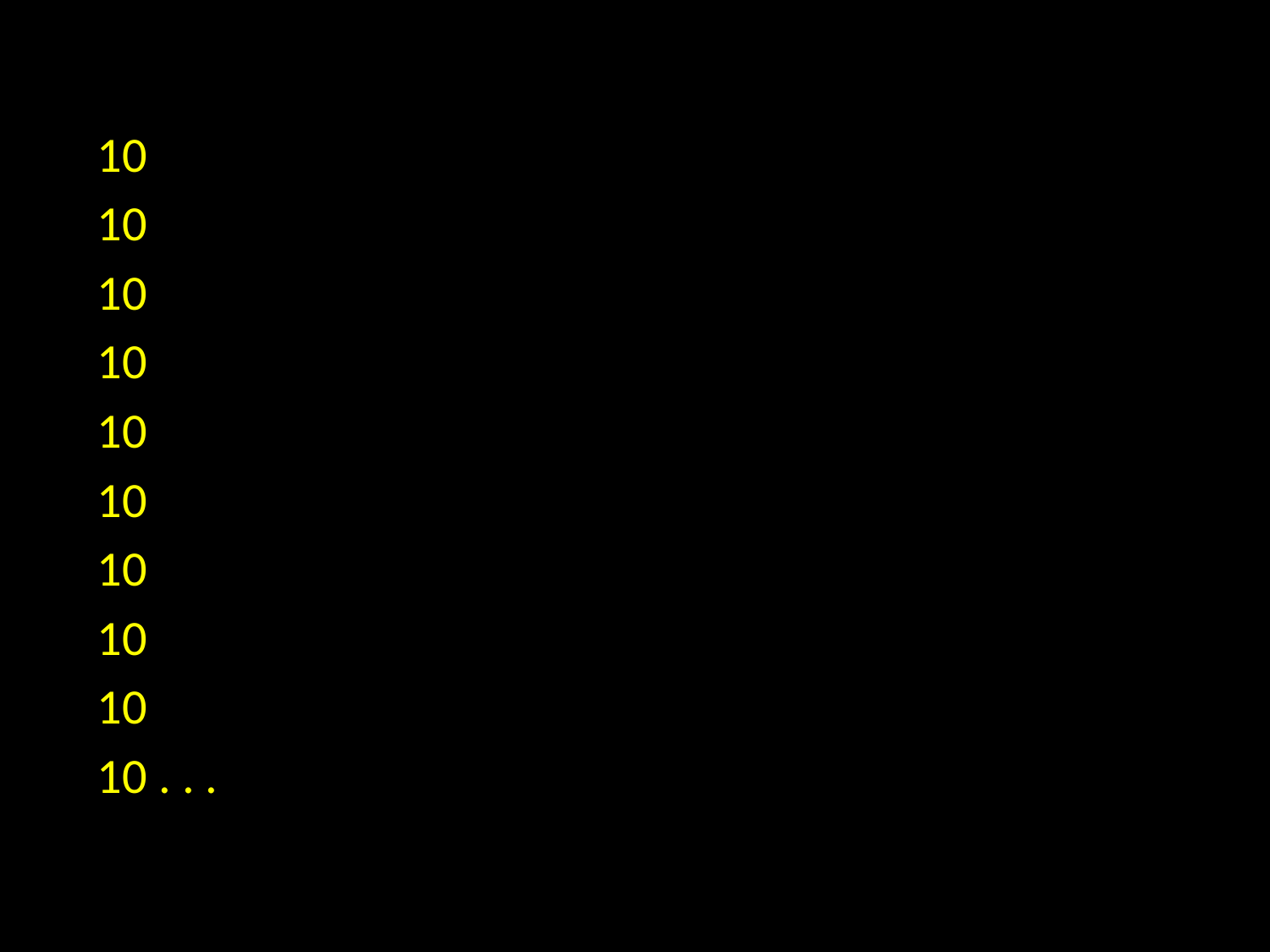

10
10
10
10
10
10
10
10
10
10 . . .